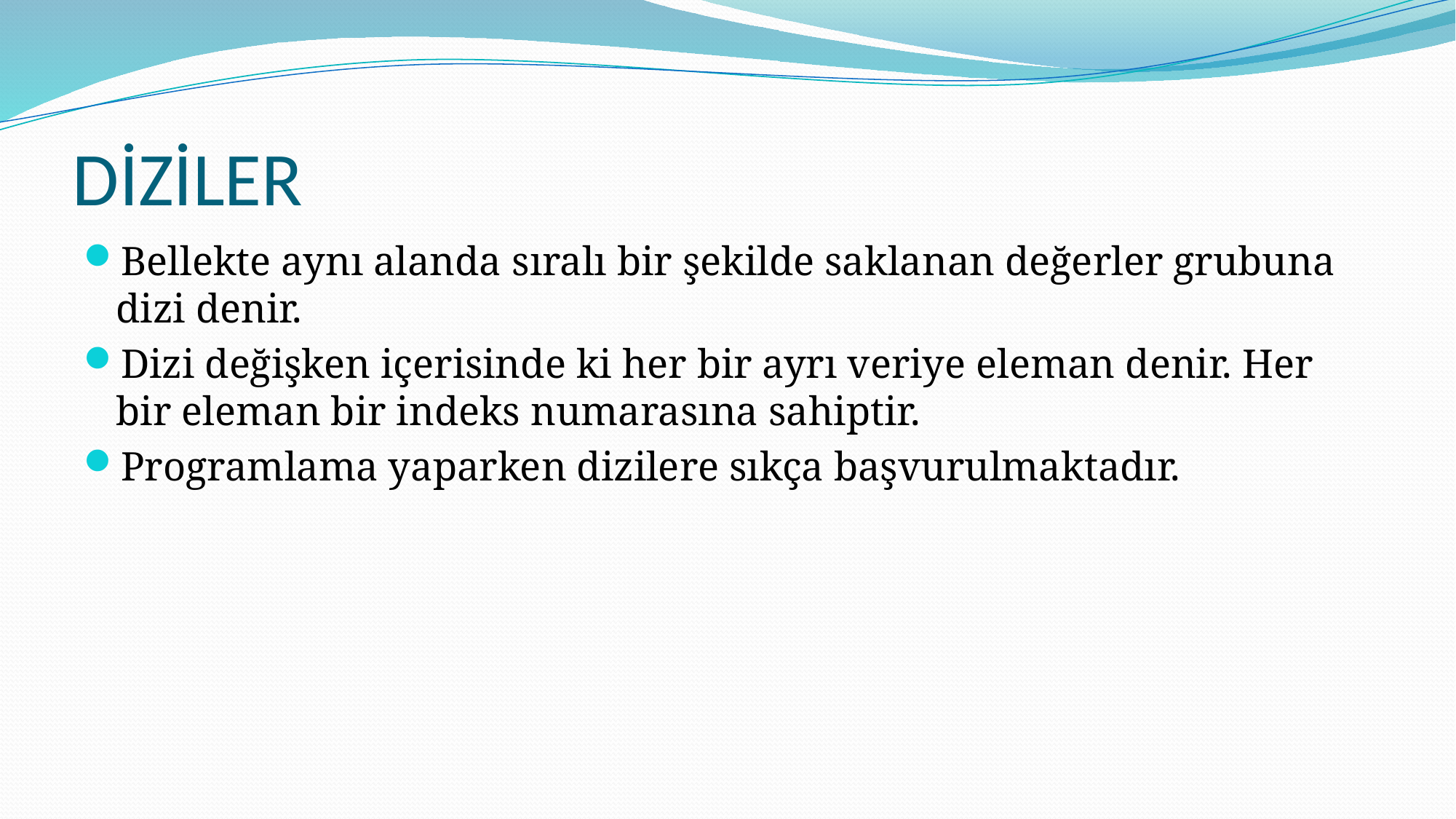

# DİZİLER
Bellekte aynı alanda sıralı bir şekilde saklanan değerler grubuna dizi denir.
Dizi değişken içerisinde ki her bir ayrı veriye eleman denir. Her bir eleman bir indeks numarasına sahiptir.
Programlama yaparken dizilere sıkça başvurulmaktadır.